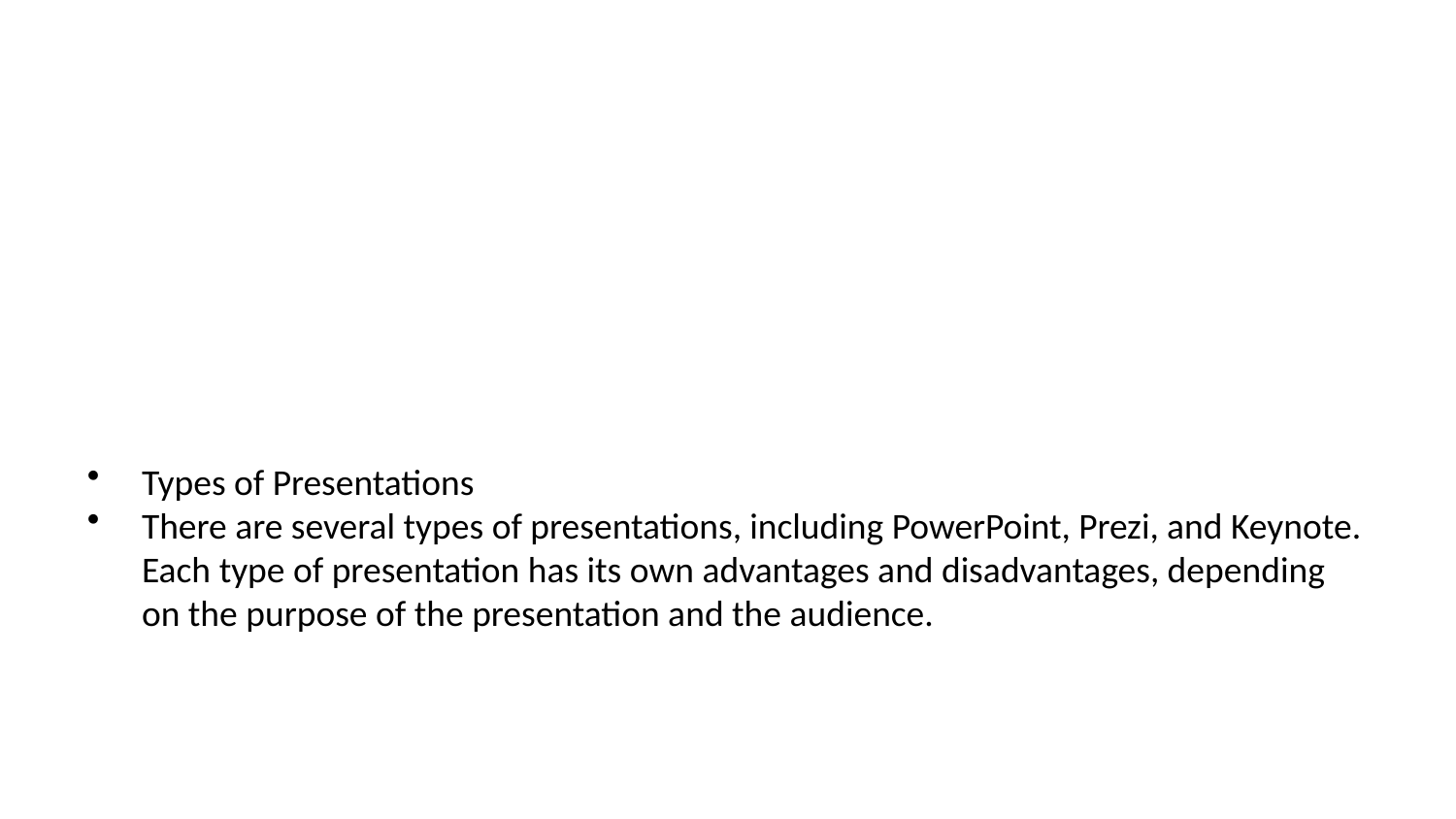

Types of Presentations
There are several types of presentations, including PowerPoint, Prezi, and Keynote. Each type of presentation has its own advantages and disadvantages, depending on the purpose of the presentation and the audience.